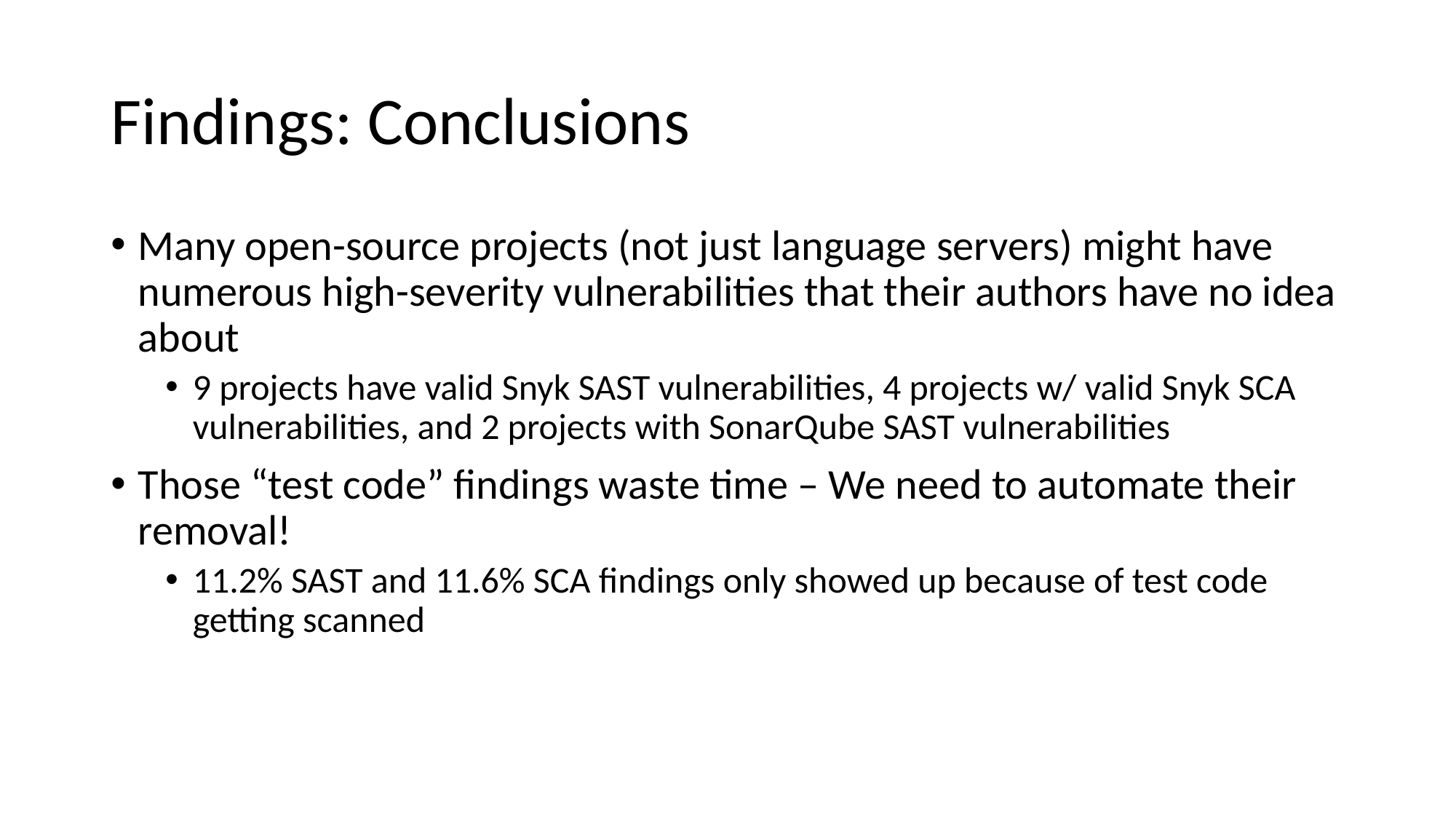

# Findings: Conclusions
Many open-source projects (not just language servers) might have numerous high-severity vulnerabilities that their authors have no idea about
9 projects have valid Snyk SAST vulnerabilities, 4 projects w/ valid Snyk SCA vulnerabilities, and 2 projects with SonarQube SAST vulnerabilities
Those “test code” findings waste time – We need to automate their removal!
11.2% SAST and 11.6% SCA findings only showed up because of test code getting scanned